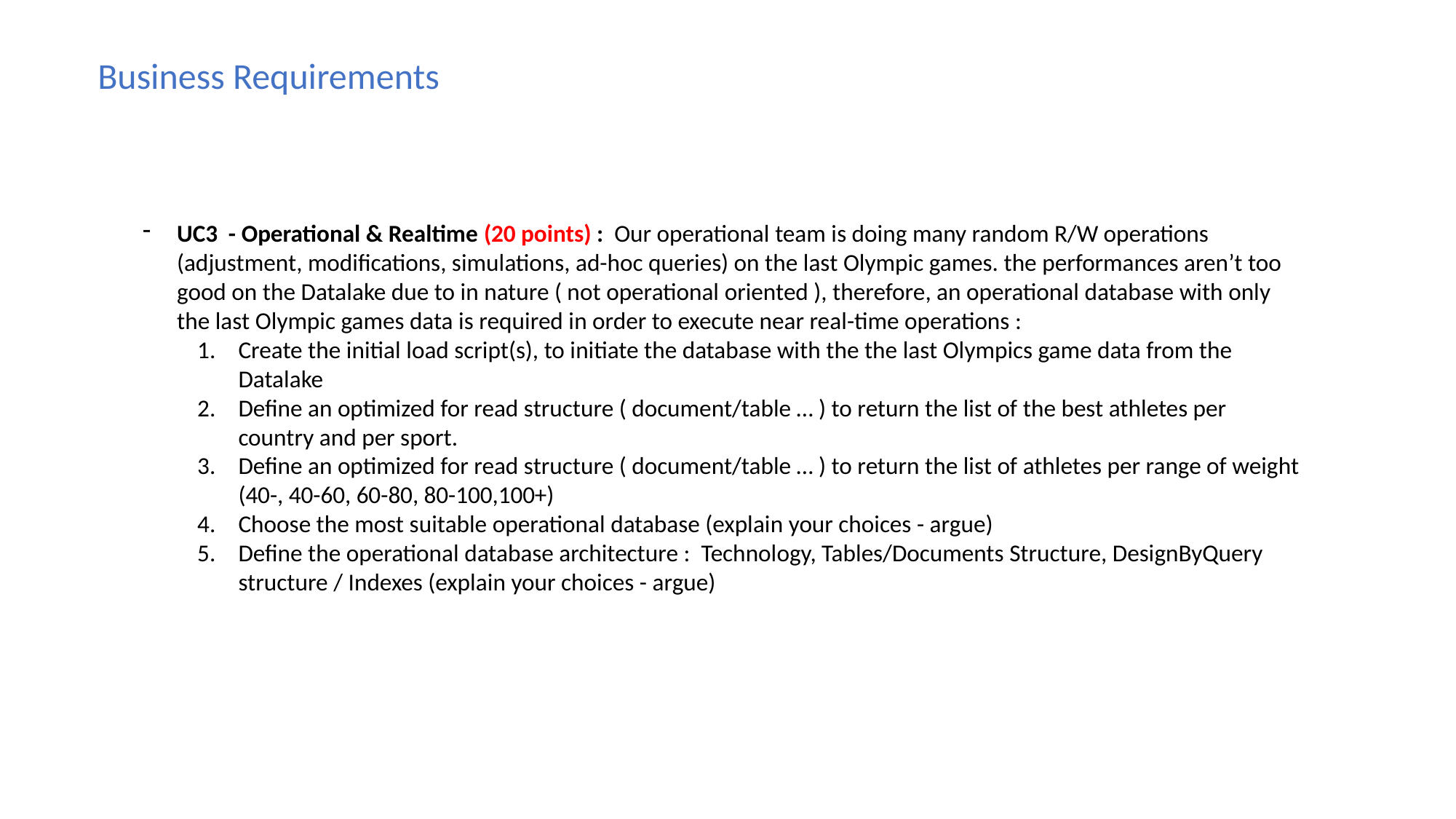

Business Requirements
UC3  - Operational & Realtime (20 points) :  Our operational team is doing many random R/W operations (adjustment, modifications, simulations, ad-hoc queries) on the last Olympic games. the performances aren’t too good on the Datalake due to in nature ( not operational oriented ), therefore, an operational database with only the last Olympic games data is required in order to execute near real-time operations :
Create the initial load script(s), to initiate the database with the the last Olympics game data from the Datalake
Define an optimized for read structure ( document/table … ) to return the list of the best athletes per country and per sport.
Define an optimized for read structure ( document/table … ) to return the list of athletes per range of weight (40-, 40-60, 60-80, 80-100,100+)
Choose the most suitable operational database (explain your choices - argue)
Define the operational database architecture :  Technology, Tables/Documents Structure, DesignByQuery structure / Indexes (explain your choices - argue)